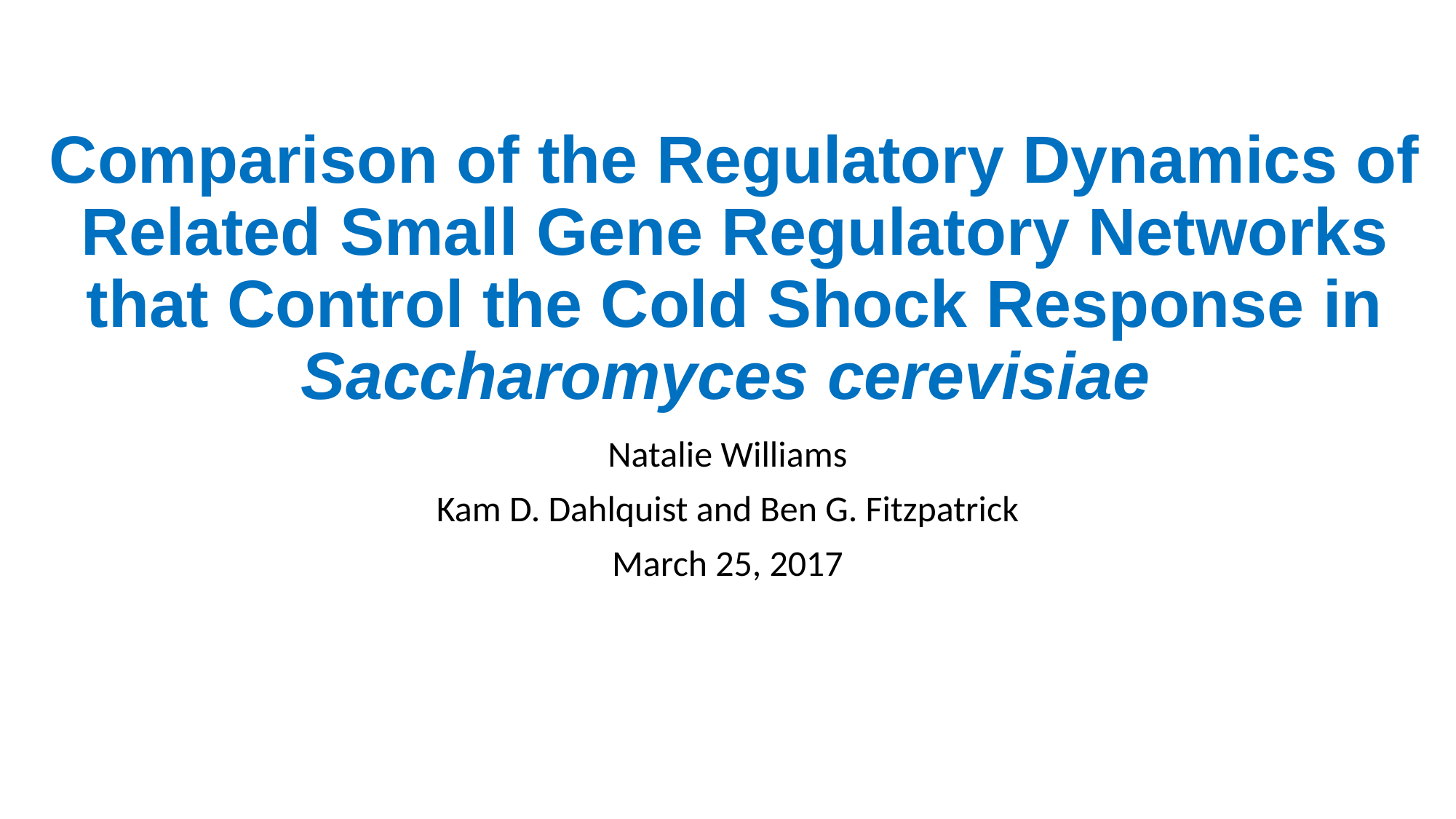

# Comparison of the Regulatory Dynamics of Related Small Gene Regulatory Networks that Control the Cold Shock Response in Saccharomyces cerevisiae
Natalie Williams
Kam D. Dahlquist and Ben G. Fitzpatrick
March 25, 2017